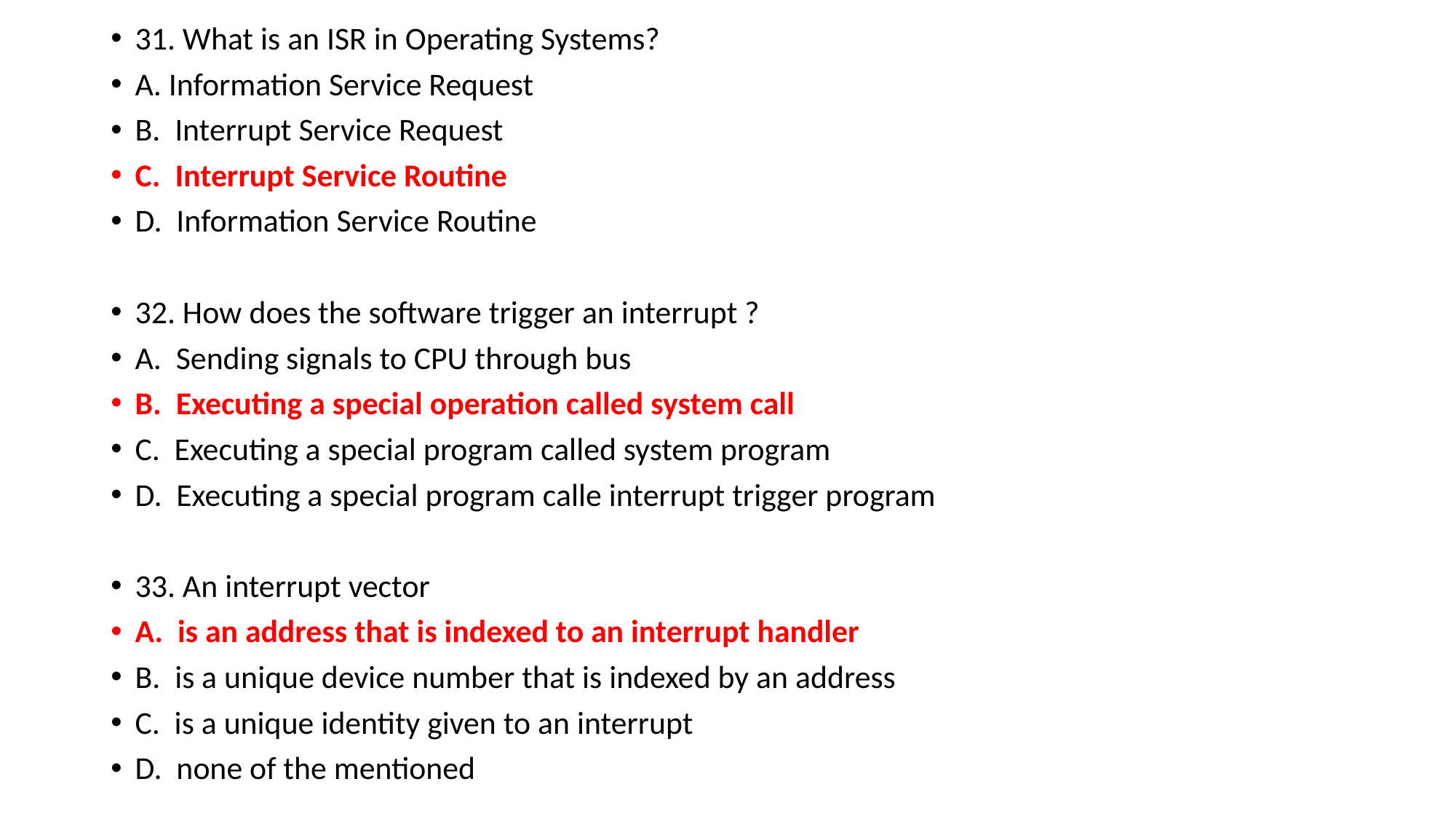

31. What is an ISR in Operating Systems?
A. Information Service Request
B.  Interrupt Service Request
C.  Interrupt Service Routine
D.  Information Service Routine

32. How does the software trigger an interrupt ?
A.  Sending signals to CPU through bus
B.  Executing a special operation called system call
C.  Executing a special program called system program
D.  Executing a special program calle interrupt trigger program

33. An interrupt vector
A.  is an address that is indexed to an interrupt handler
B.  is a unique device number that is indexed by an address
C.  is a unique identity given to an interrupt
D.  none of the mentioned